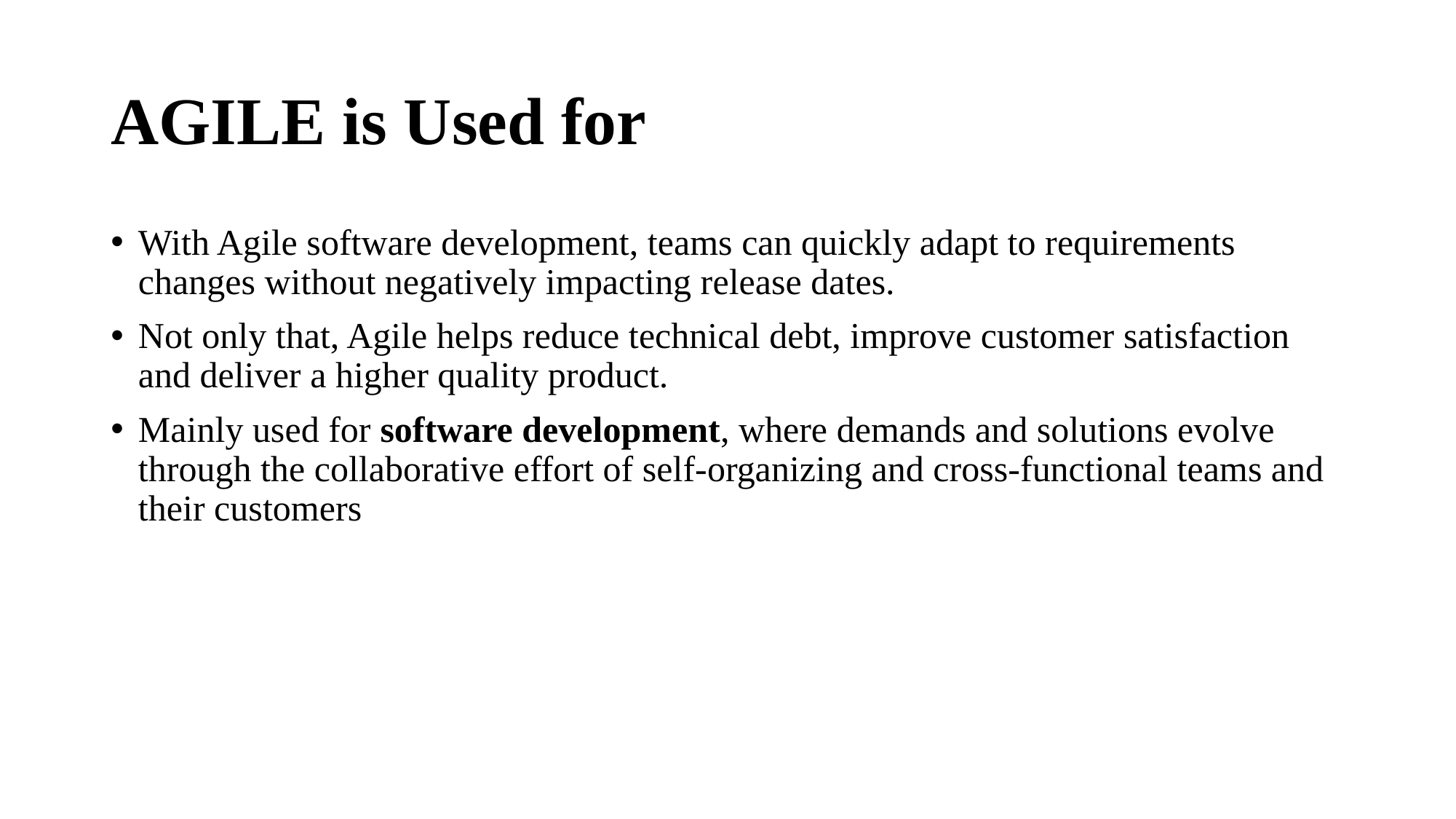

# AGILE is Used for
With Agile software development, teams can quickly adapt to requirements changes without negatively impacting release dates.
Not only that, Agile helps reduce technical debt, improve customer satisfaction and deliver a higher quality product.
Mainly used for software development, where demands and solutions evolve through the collaborative effort of self-organizing and cross-functional teams and their customers